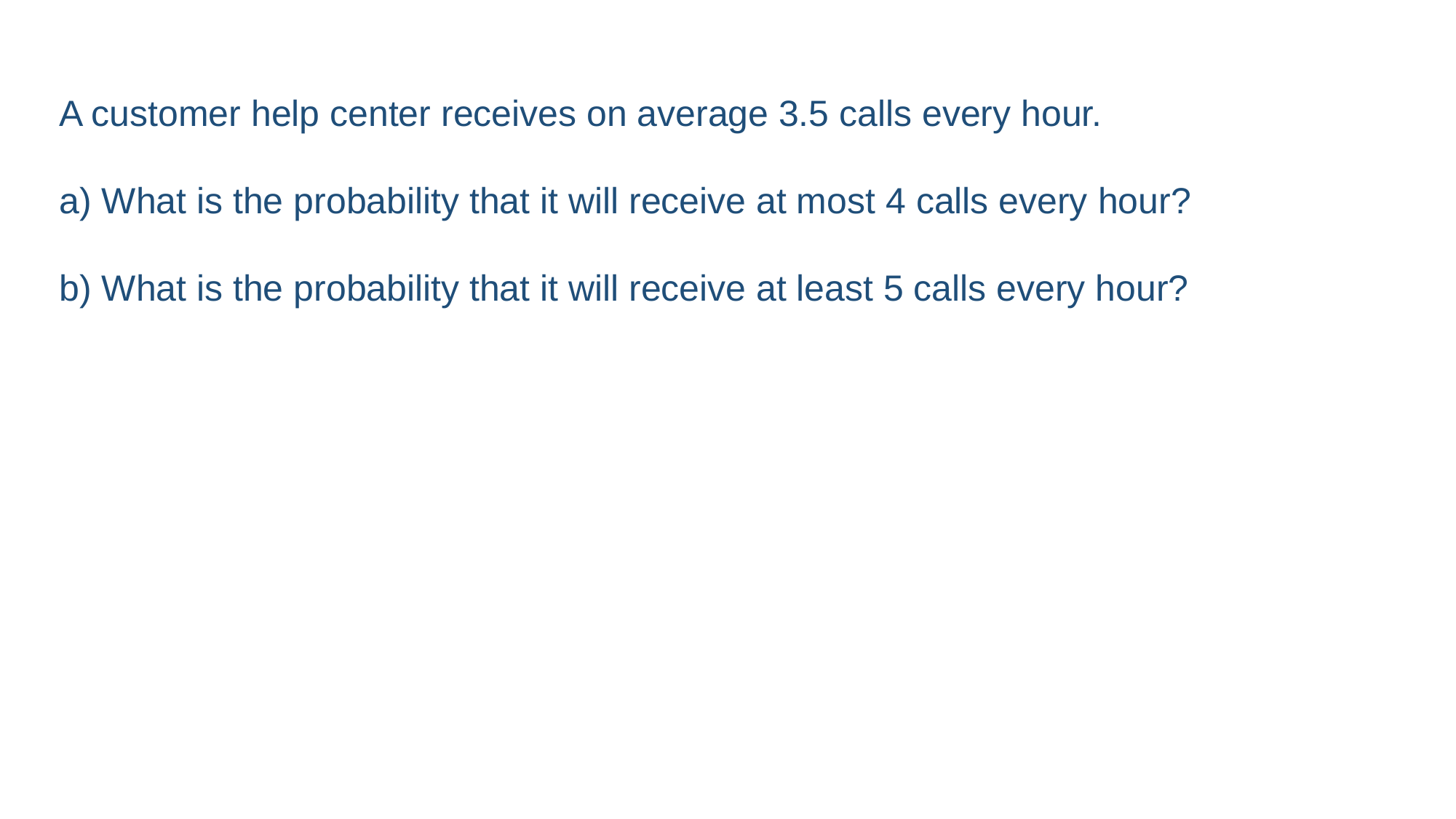

A customer help center receives on average 3.5 calls every hour.
a) What is the probability that it will receive at most 4 calls every hour?
b) What is the probability that it will receive at least 5 calls every hour?